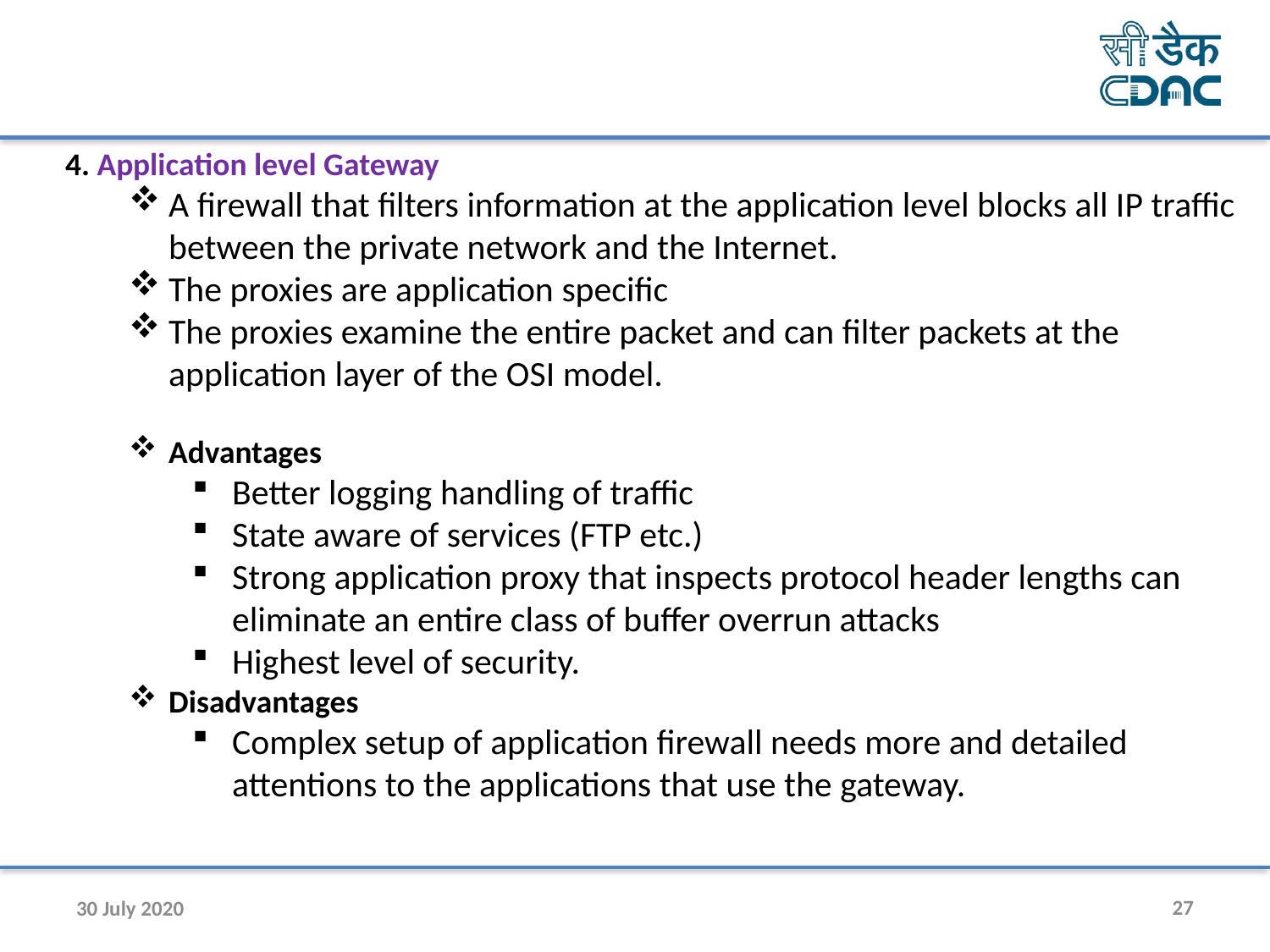

4. Application level Gateway
A firewall that filters information at the application level blocks all IP traffic between the private network and the Internet.
The proxies are application specific
The proxies examine the entire packet and can filter packets at the application layer of the OSI model.

Advantages
Better logging handling of traffic
State aware of services (FTP etc.)
Strong application proxy that inspects protocol header lengths can eliminate an entire class of buffer overrun attacks
Highest level of security.
Disadvantages
Complex setup of application firewall needs more and detailed attentions to the applications that use the gateway.
30 July 2020
27